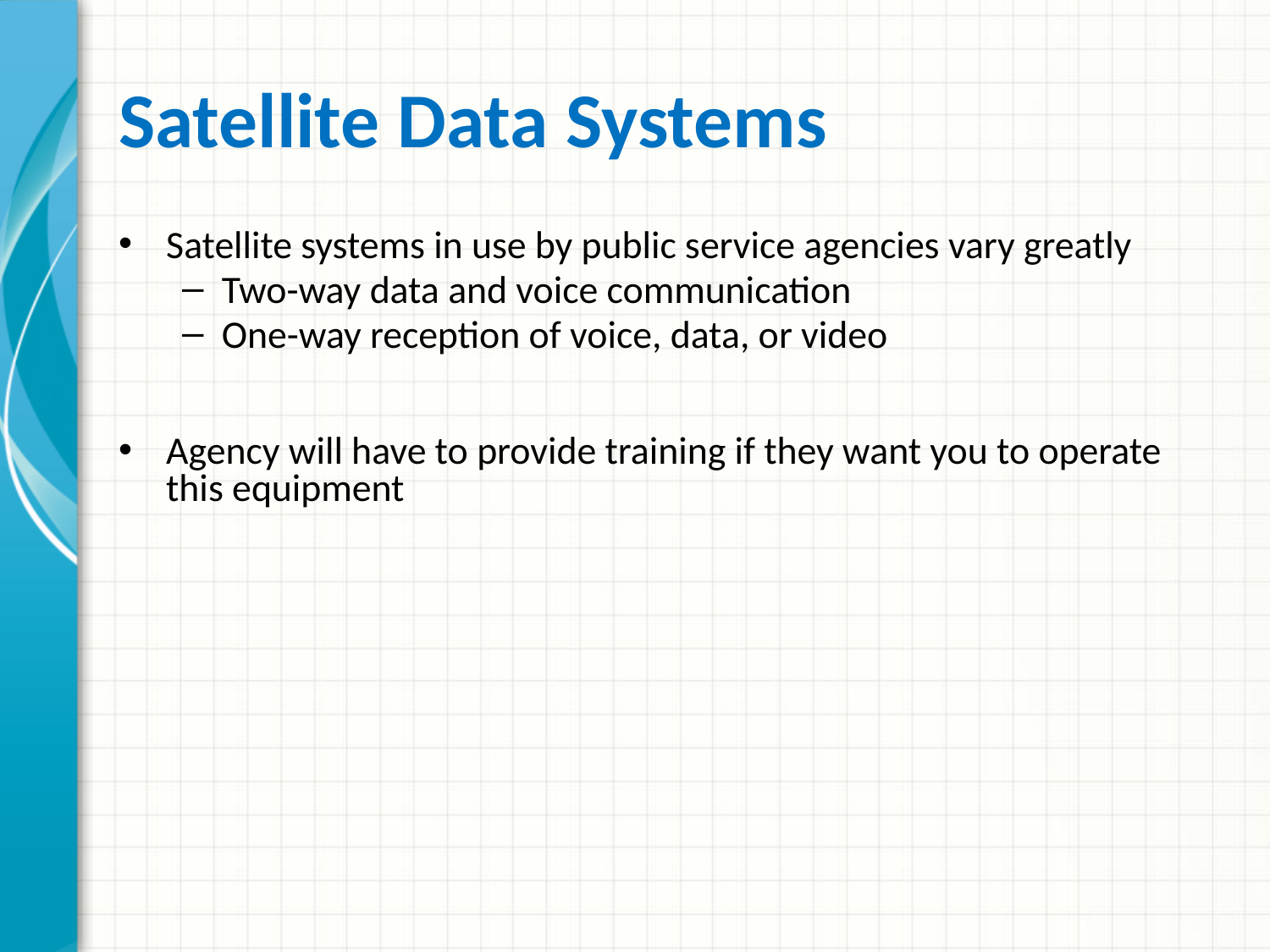

# Satellite Data Systems
Satellite systems in use by public service agencies vary greatly
Two-way data and voice communication
One-way reception of voice, data, or video

Agency will have to provide training if they want you to operate this equipment